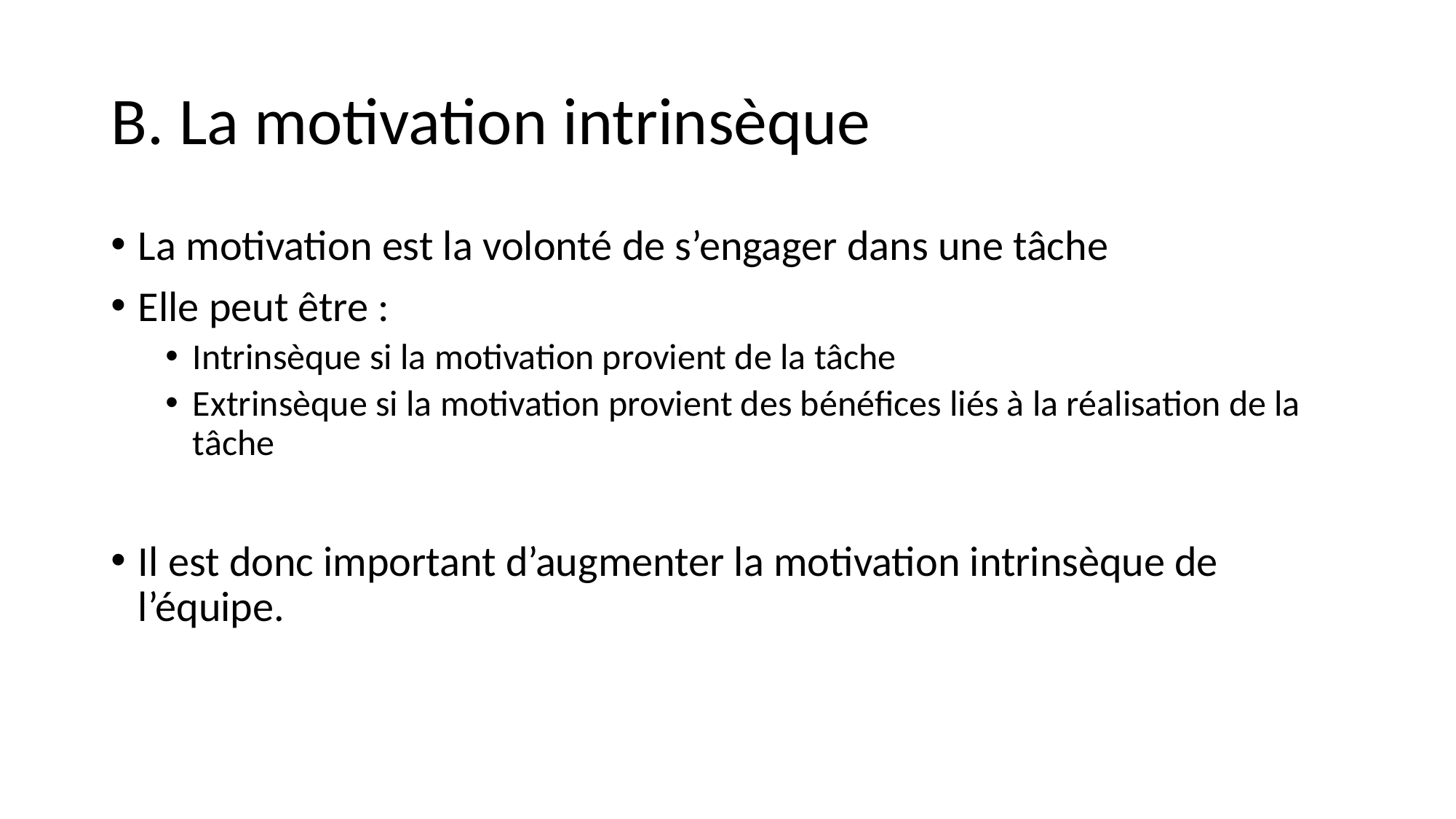

# B. La motivation intrinsèque
La motivation est la volonté de s’engager dans une tâche
Elle peut être :
Intrinsèque si la motivation provient de la tâche
Extrinsèque si la motivation provient des bénéfices liés à la réalisation de la tâche

Il est donc important d’augmenter la motivation intrinsèque de l’équipe.